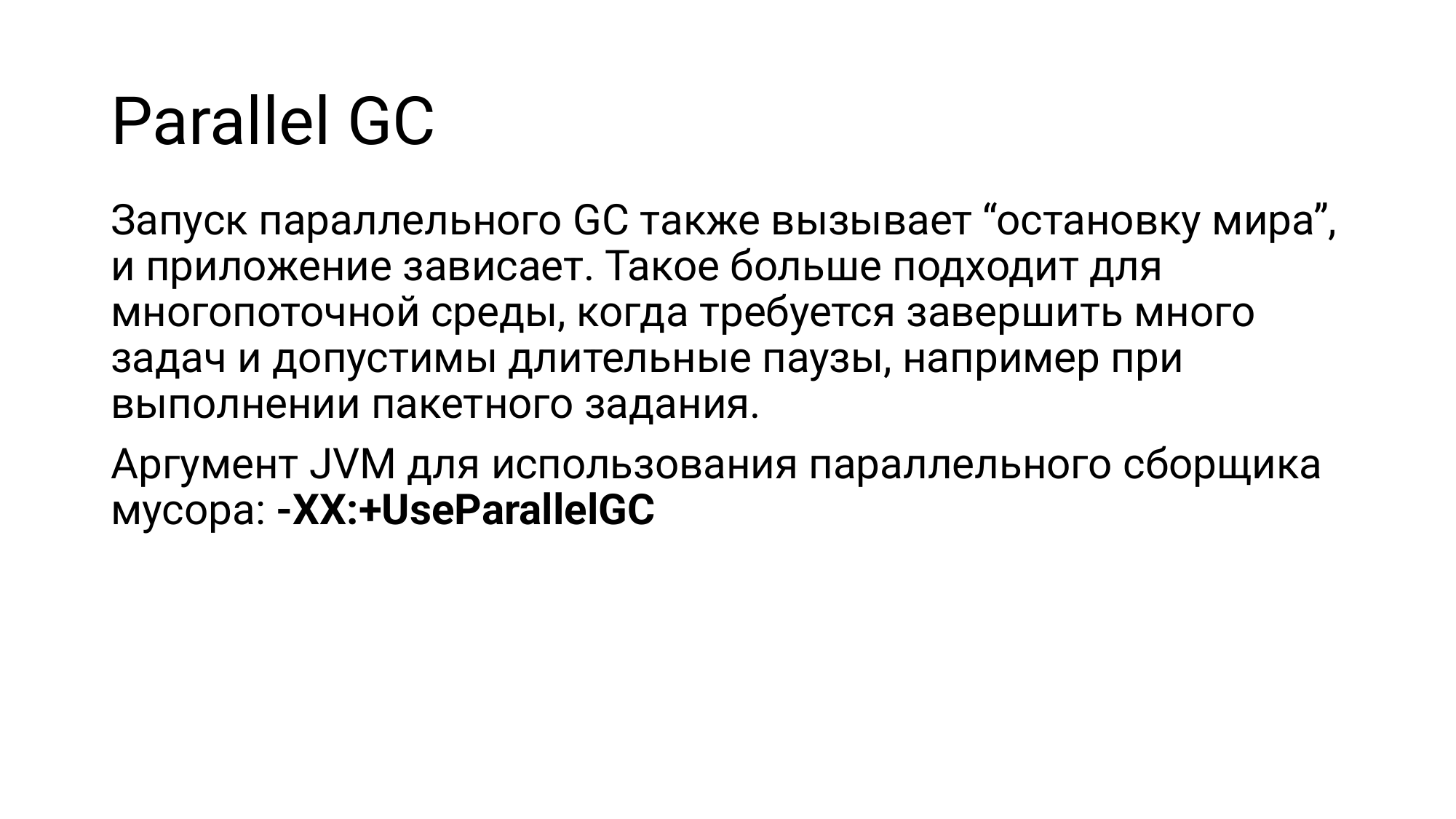

# Parallel GC
Запуск параллельного GC также вызывает “остановку мира”, и приложение зависает. Такое больше подходит для многопоточной среды, когда требуется завершить много задач и допустимы длительные паузы, например при выполнении пакетного задания.
Аргумент JVM для использования параллельного сборщика мусора: -XX:+UseParallelGC